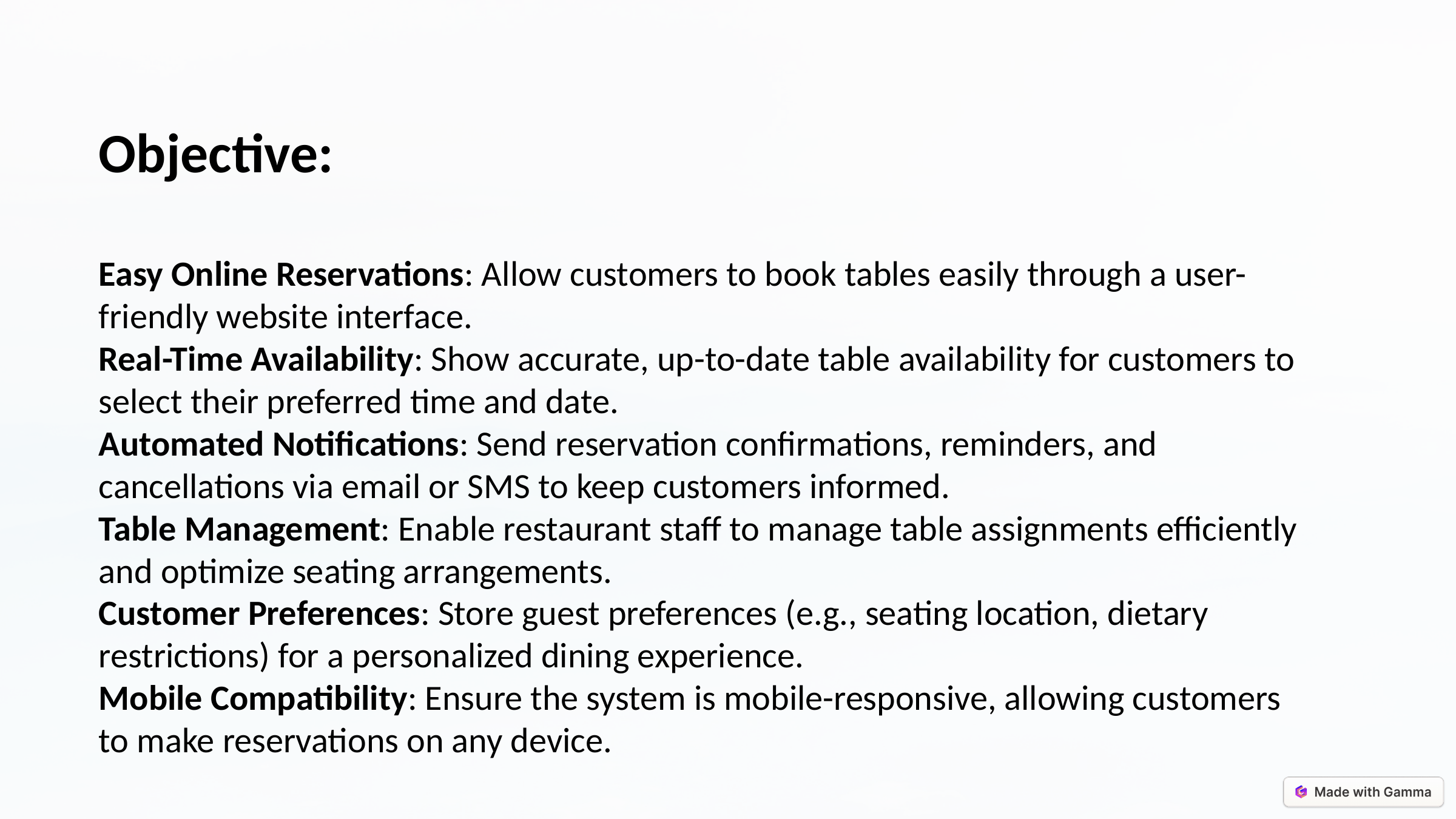

Objective:

Easy Online Reservations: Allow customers to book tables easily through a user-friendly website interface.
Real-Time Availability: Show accurate, up-to-date table availability for customers to select their preferred time and date.
Automated Notifications: Send reservation confirmations, reminders, and cancellations via email or SMS to keep customers informed.
Table Management: Enable restaurant staff to manage table assignments efficiently and optimize seating arrangements.
Customer Preferences: Store guest preferences (e.g., seating location, dietary restrictions) for a personalized dining experience.
Mobile Compatibility: Ensure the system is mobile-responsive, allowing customers to make reservations on any device.